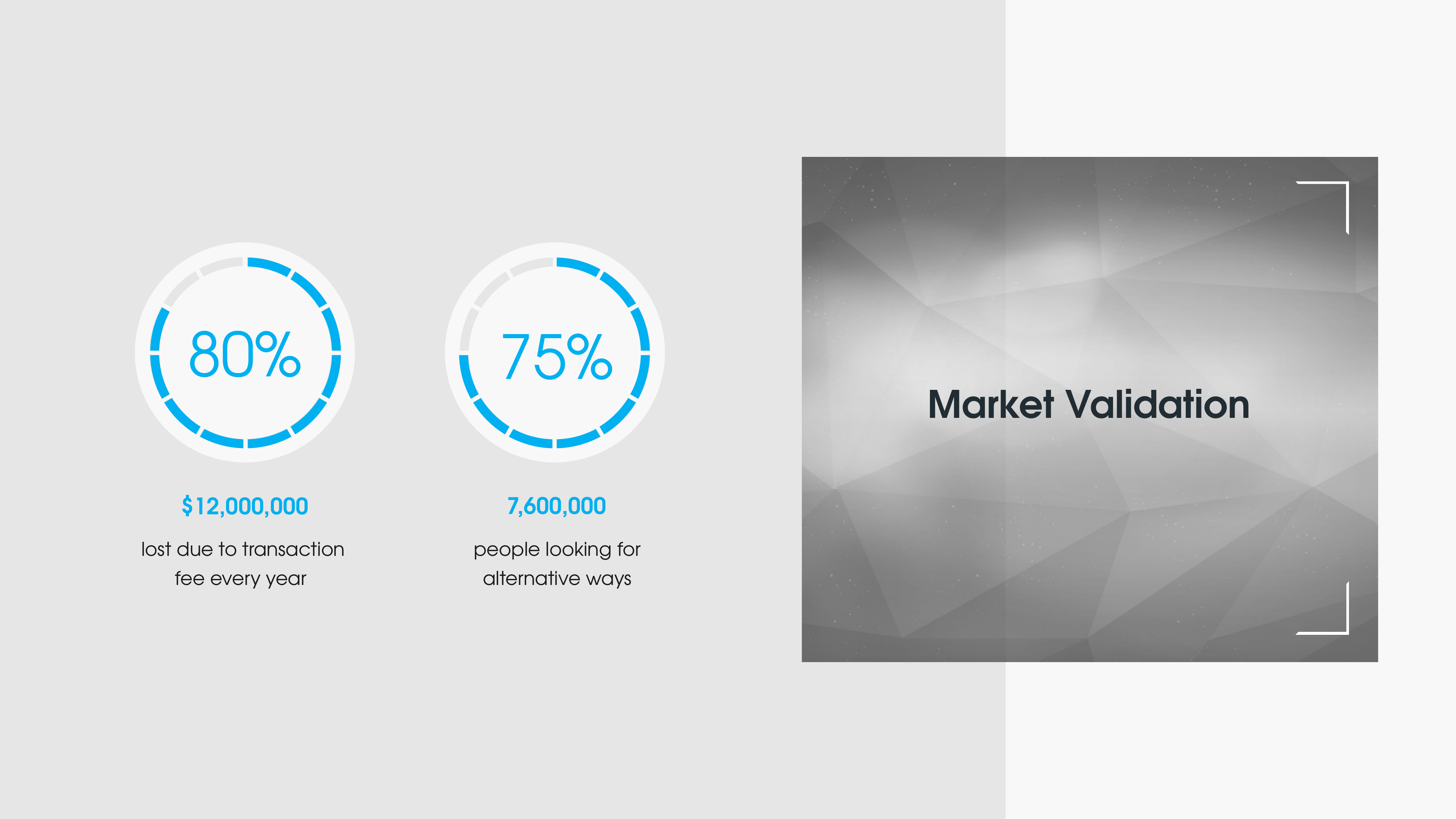

80%
75%

Market Validation

7,600,000
people looking for alternative ways
$12,000,000
lost due to transaction fee every year